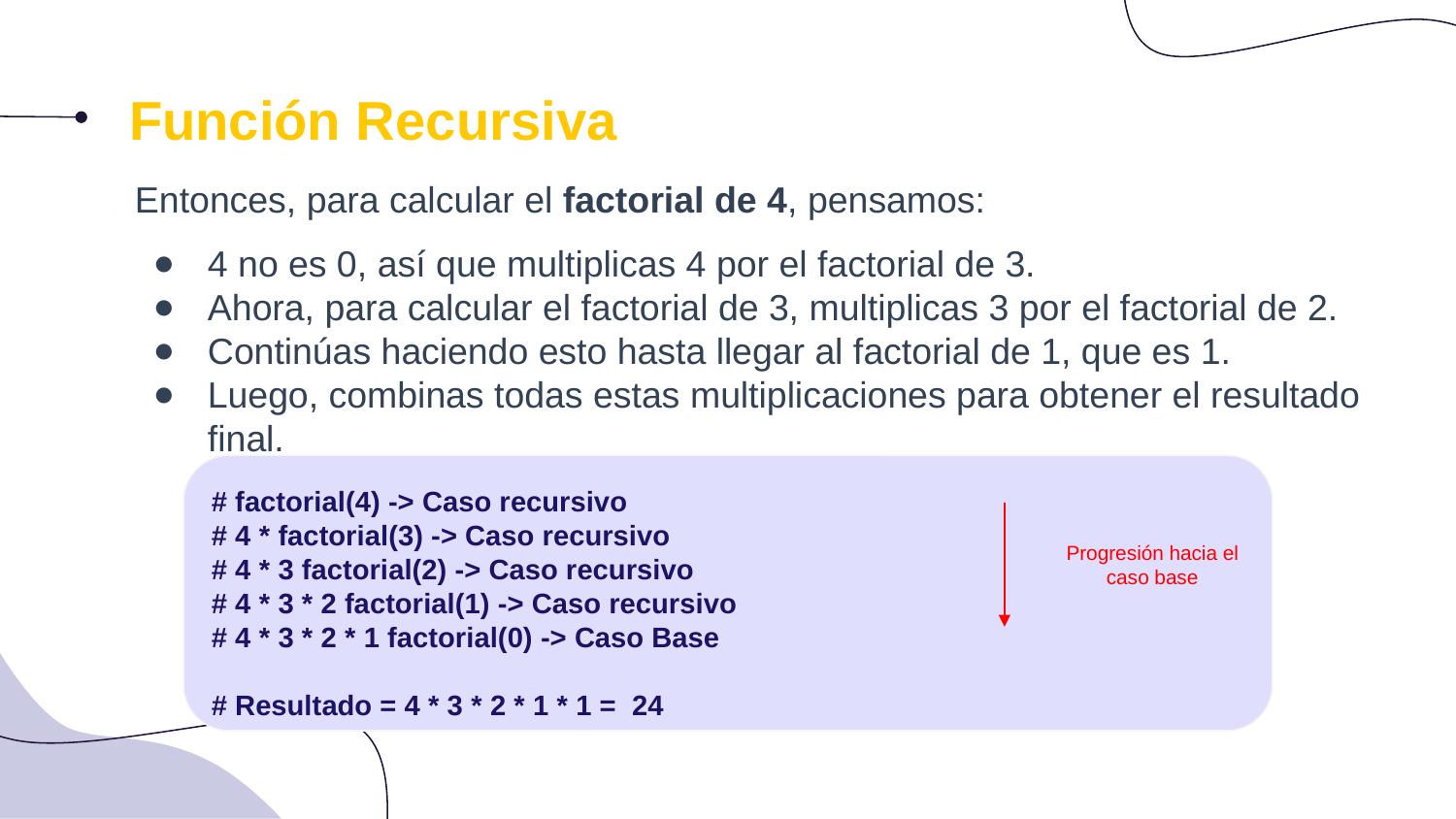

Función Recursiva

Entonces, para calcular el factorial de 4, pensamos:
4 no es 0, así que multiplicas 4 por el factorial de 3.
Ahora, para calcular el factorial de 3, multiplicas 3 por el factorial de 2.
Continúas haciendo esto hasta llegar al factorial de 1, que es 1.
Luego, combinas todas estas multiplicaciones para obtener el resultado final.
# factorial(4) -> Caso recursivo
# 4 * factorial(3) -> Caso recursivo
# 4 * 3 factorial(2) -> Caso recursivo
# 4 * 3 * 2 factorial(1) -> Caso recursivo
# 4 * 3 * 2 * 1 factorial(0) -> Caso Base

# Resultado = 4 * 3 * 2 * 1 * 1 =  24
Progresión hacia el caso base